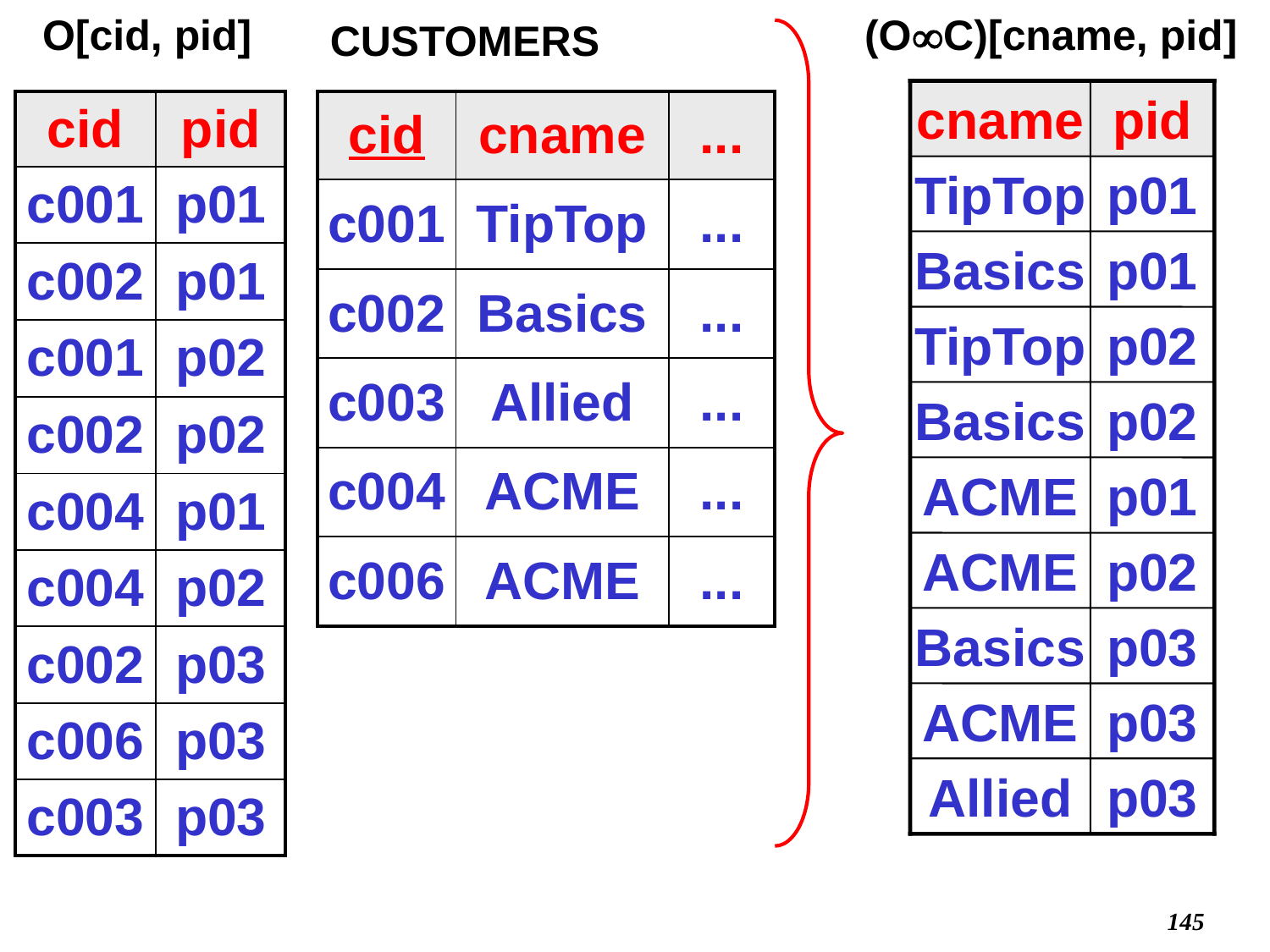

O[cid, pid]
CUSTOMERS
(O∞C)[cname, pid]

cname

pid

TipTop

p01
Basics

p01
TipTop

p02
Basics

p02
ACME

p01
ACME

p02
Basics

p03
ACME

p03
Allied

p03

| cid | pid |
| --- | --- |
| c001 | p01 |
| c002 | p01 |
| c001 | p02 |
| c002 | p02 |
| c004 | p01 |
| c004 | p02 |
| c002 | p03 |
| c006 | p03 |
| c003 | p03 |
| cid | cname | ... |
| --- | --- | --- |
| c001 | TipTop | ... |
| c002 | Basics | ... |
| c003 | Allied | ... |
| c004 | ACME | ... |
| c006 | ACME | ... |

145